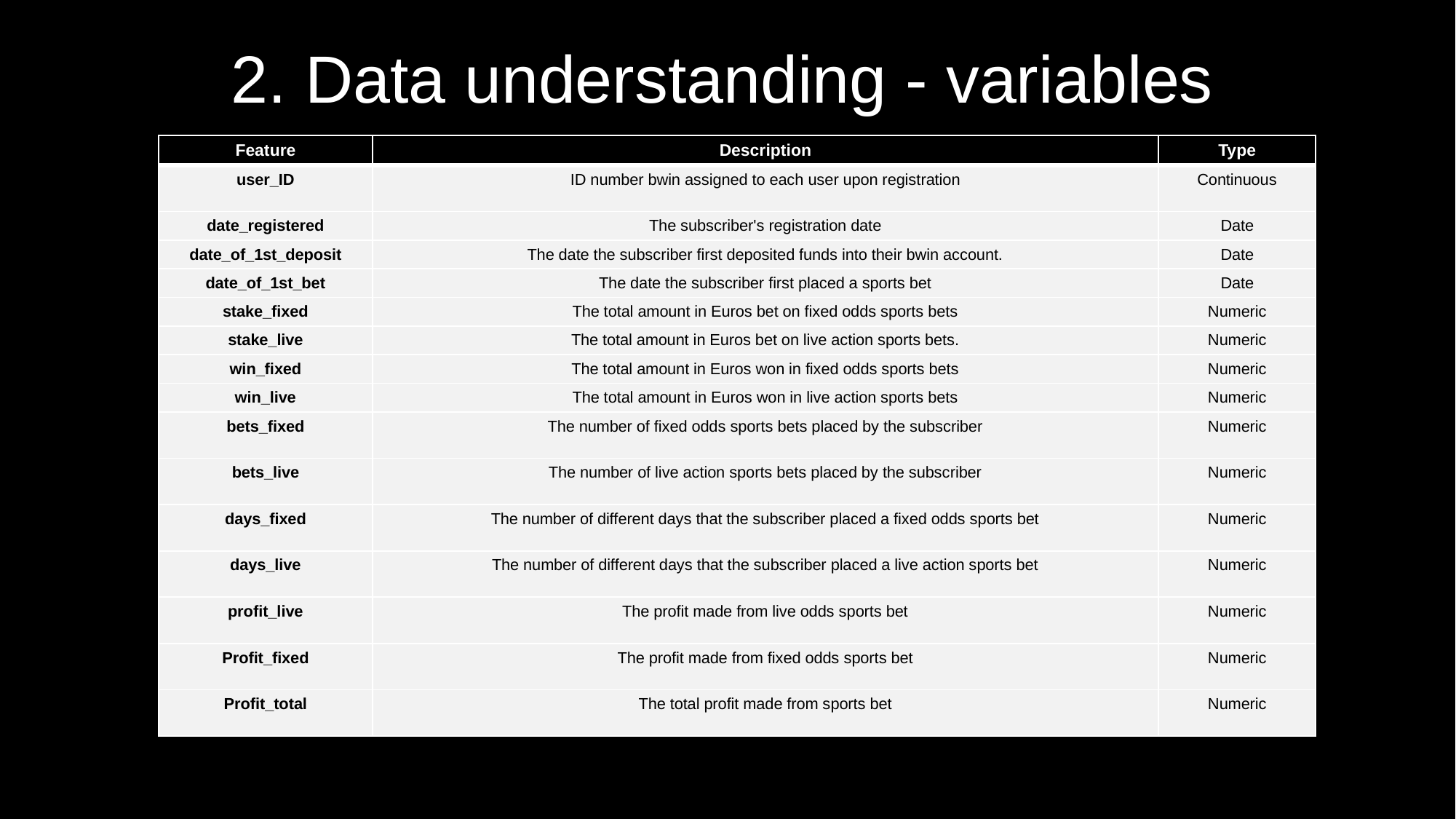

# 2. Data understanding - variables
| Feature | Description | Type |
| --- | --- | --- |
| user\_ID | ID number bwin assigned to each user upon registration | Continuous |
| date\_registered | The subscriber's registration date | Date |
| date\_of\_1st\_deposit | The date the subscriber first deposited funds into their bwin account. | Date |
| date\_of\_1st\_bet | The date the subscriber first placed a sports bet | Date |
| stake\_fixed | The total amount in Euros bet on fixed odds sports bets | Numeric |
| stake\_live | The total amount in Euros bet on live action sports bets. | Numeric |
| win\_fixed | The total amount in Euros won in fixed odds sports bets | Numeric |
| win\_live | The total amount in Euros won in live action sports bets | Numeric |
| bets\_fixed | The number of fixed odds sports bets placed by the subscriber | Numeric |
| bets\_live | The number of live action sports bets placed by the subscriber | Numeric |
| days\_fixed | The number of different days that the subscriber placed a fixed odds sports bet | Numeric |
| days\_live | The number of different days that the subscriber placed a live action sports bet | Numeric |
| profit\_live | The profit made from live odds sports bet | Numeric |
| Profit\_fixed | The profit made from fixed odds sports bet | Numeric |
| Profit\_total | The total profit made from sports bet | Numeric |